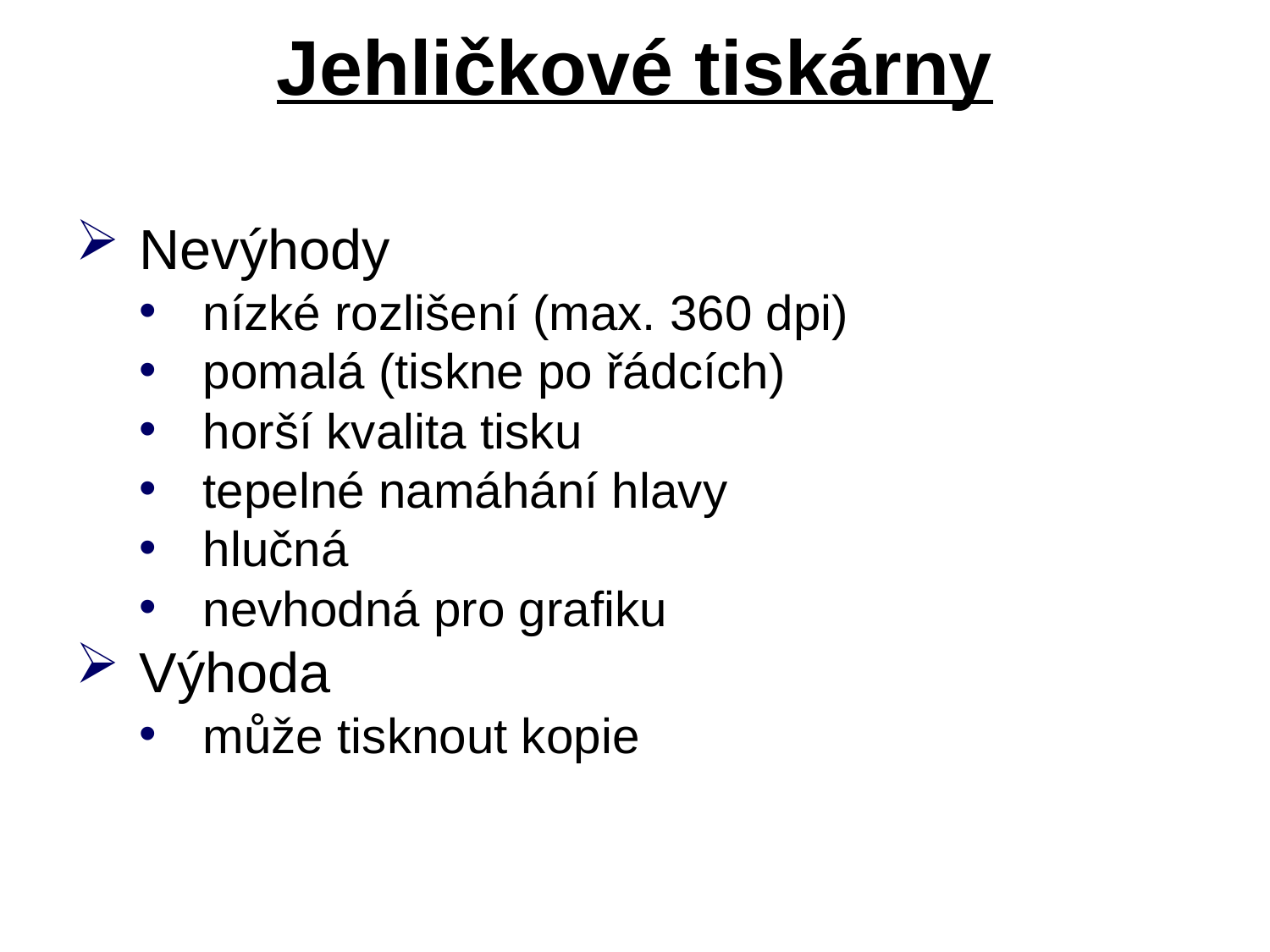

# Jehličkové tiskárny

Nevýhody
nízké rozlišení (max. 360 dpi)
pomalá (tiskne po řádcích)
horší kvalita tisku
tepelné namáhání hlavy
hlučná
nevhodná pro grafiku
Výhoda
může tisknout kopie